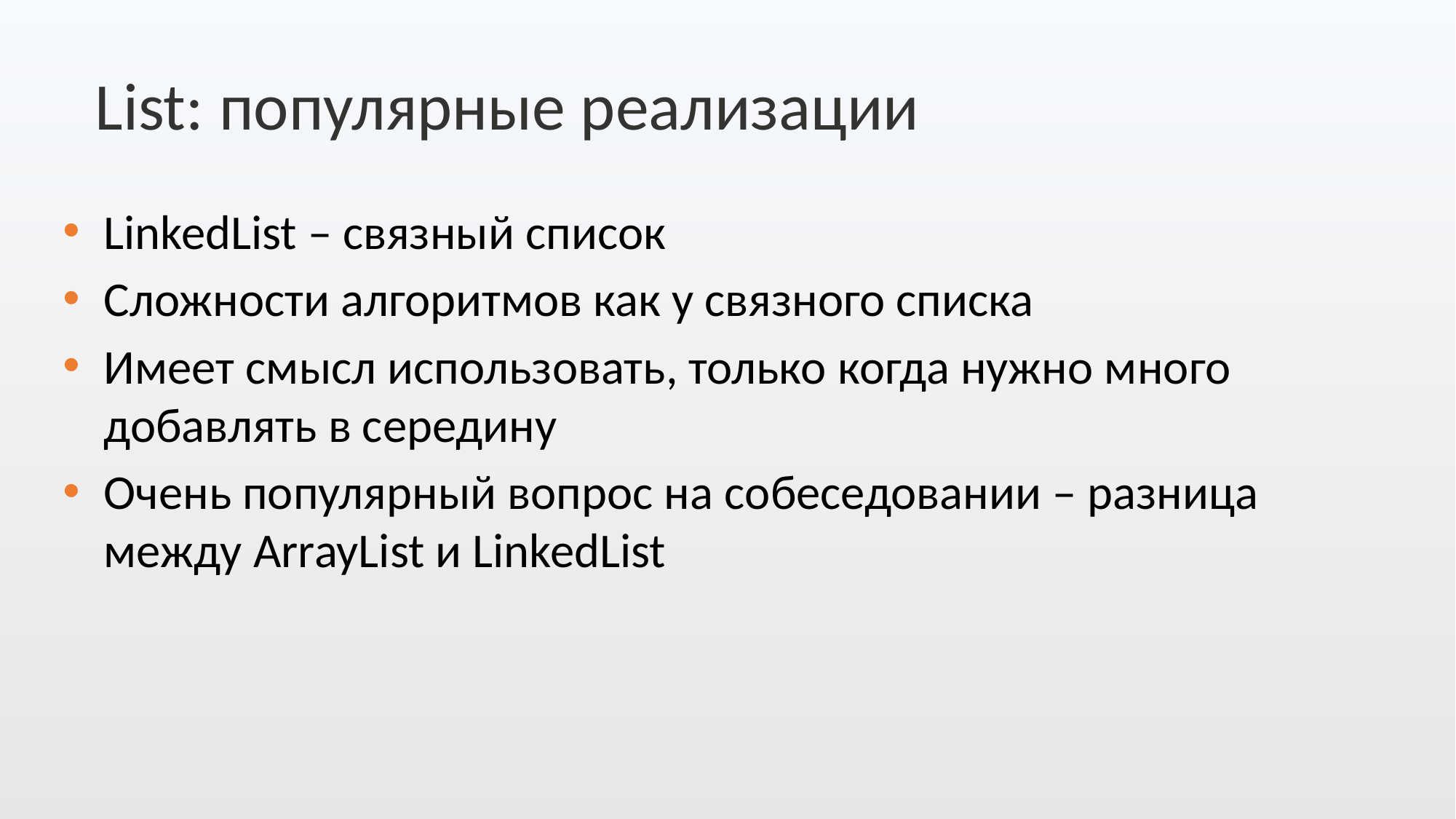

List: популярные реализации
LinkedList – связный список
Сложности алгоритмов как у связного списка
Имеет смысл использовать, только когда нужно много добавлять в середину
Очень популярный вопрос на собеседовании – разница между ArrayList и LinkedList